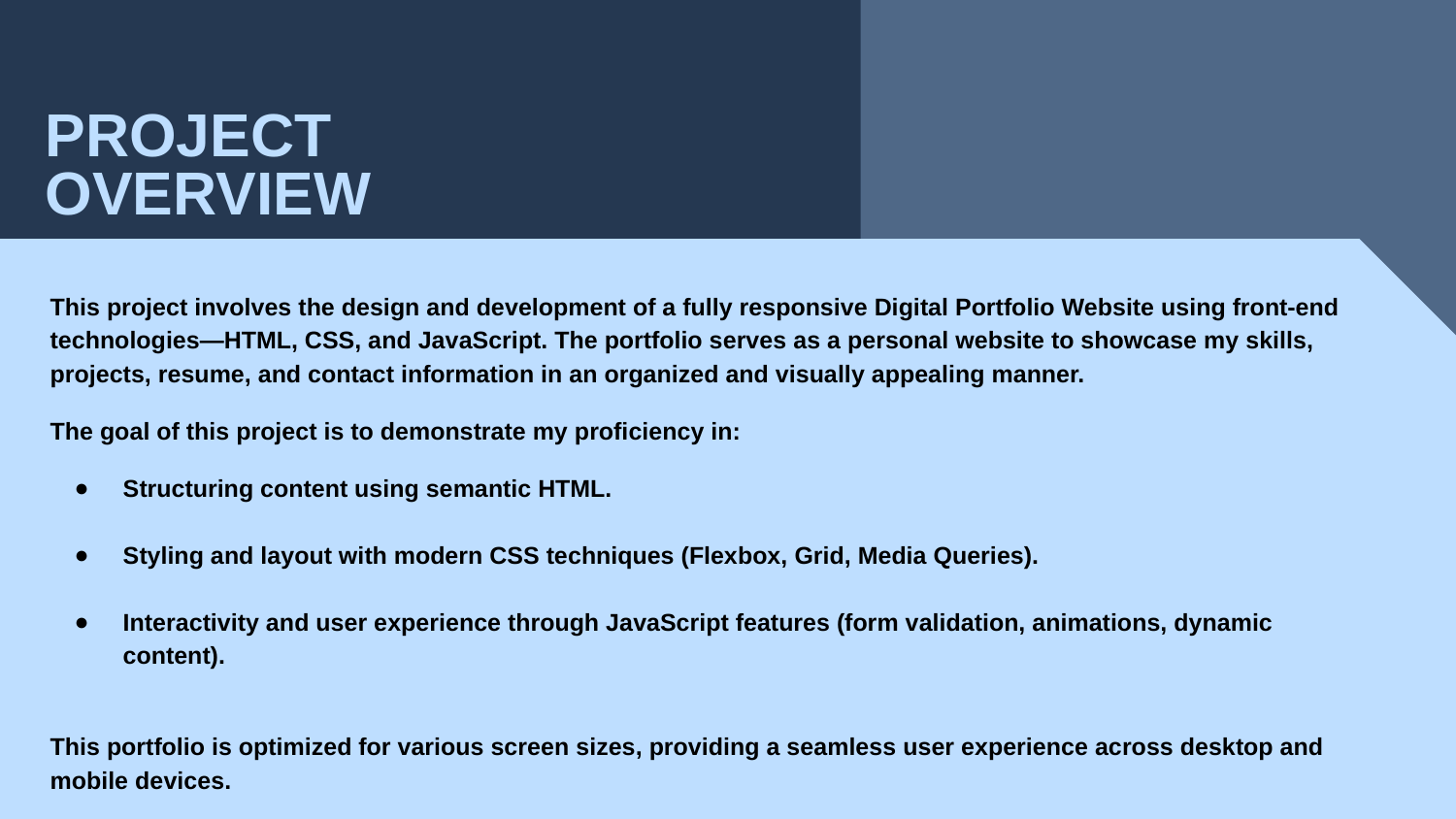

PROJECT
OVERVIEW

This project involves the design and development of a fully responsive Digital Portfolio Website using front-end technologies—HTML, CSS, and JavaScript. The portfolio serves as a personal website to showcase my skills, projects, resume, and contact information in an organized and visually appealing manner.
The goal of this project is to demonstrate my proficiency in:
Structuring content using semantic HTML.
Styling and layout with modern CSS techniques (Flexbox, Grid, Media Queries).
Interactivity and user experience through JavaScript features (form validation, animations, dynamic content).
This portfolio is optimized for various screen sizes, providing a seamless user experience across desktop and mobile devices.